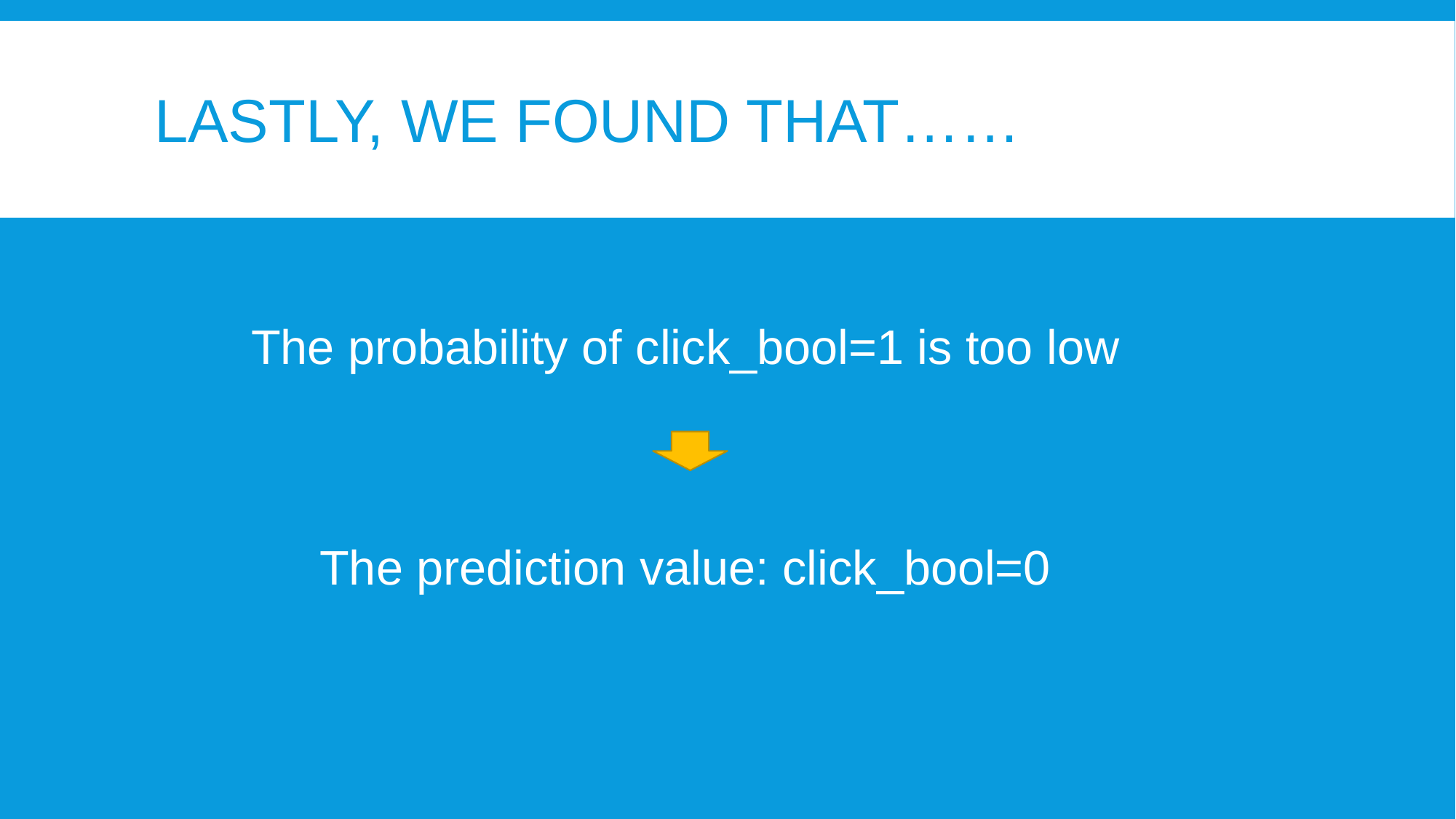

# Lastly, we found that……
The probability of click_bool=1 is too low

The prediction value: click_bool=0